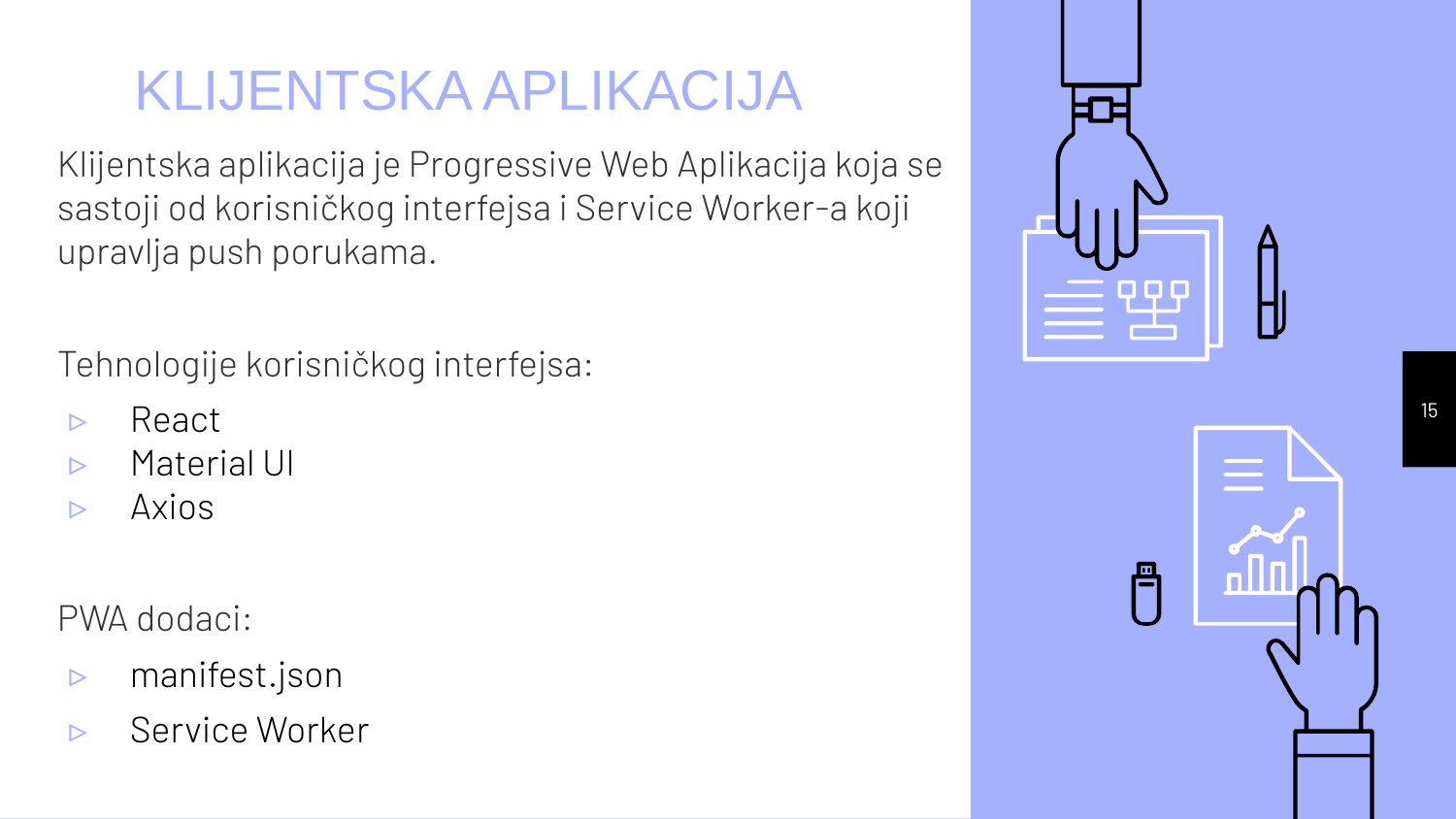

# KLIJENTSKA APLIKACIJA
Klijentska aplikacija je Progressive Web Aplikacija koja se sastoji od korisničkog interfejsa i Service Worker-a koji upravlja push porukama.

Tehnologije korisničkog interfejsa:
React
Material UI
Axios

PWA dodaci:
manifest.json
Service Worker

15